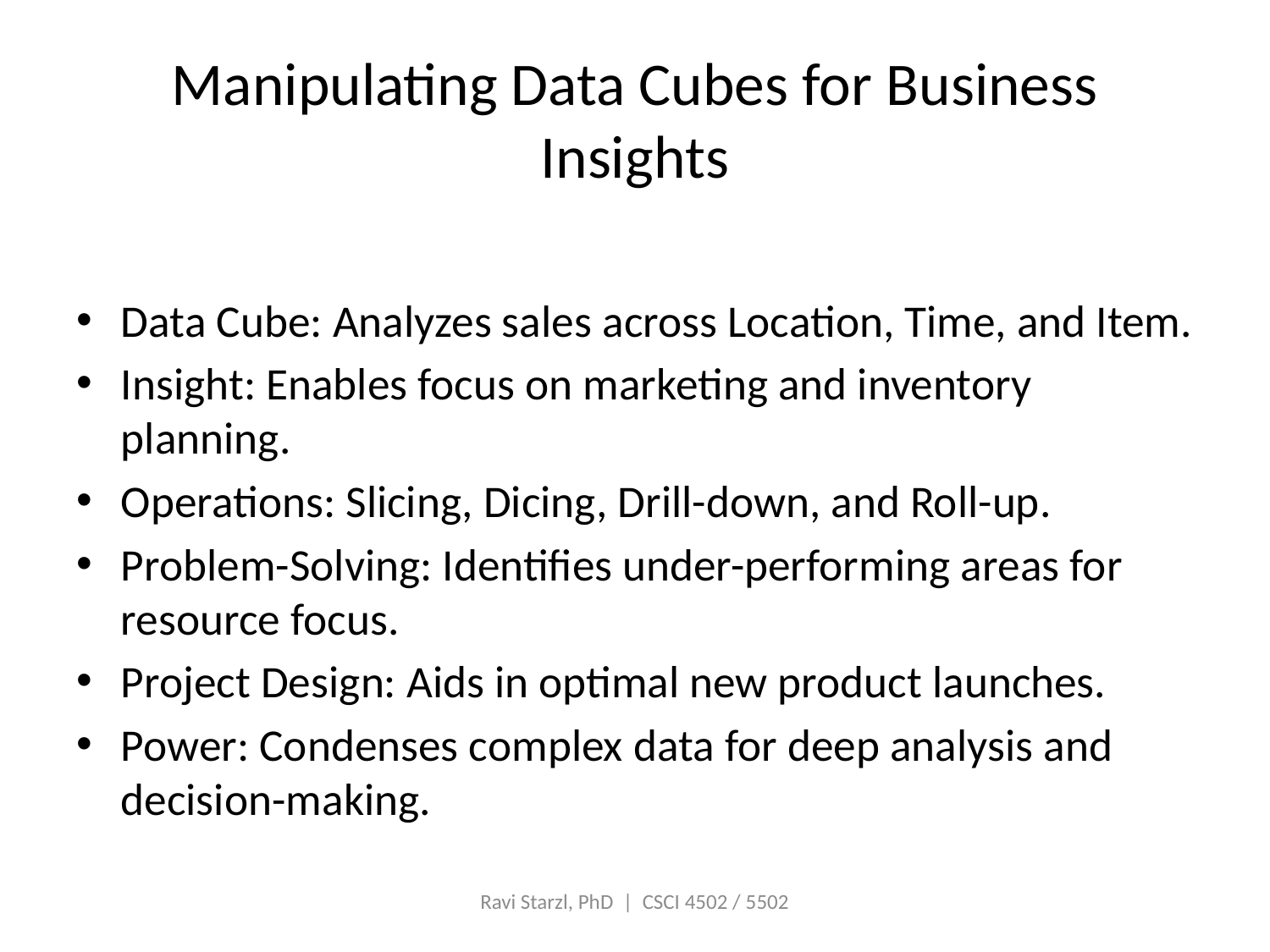

# Manipulating Data Cubes for Business Insights

Data Cube: Analyzes sales across Location, Time, and Item.
Insight: Enables focus on marketing and inventory planning.
Operations: Slicing, Dicing, Drill-down, and Roll-up.
Problem-Solving: Identifies under-performing areas for resource focus.
Project Design: Aids in optimal new product launches.
Power: Condenses complex data for deep analysis and decision-making.
Ravi Starzl, PhD  |  CSCI 4502 / 5502